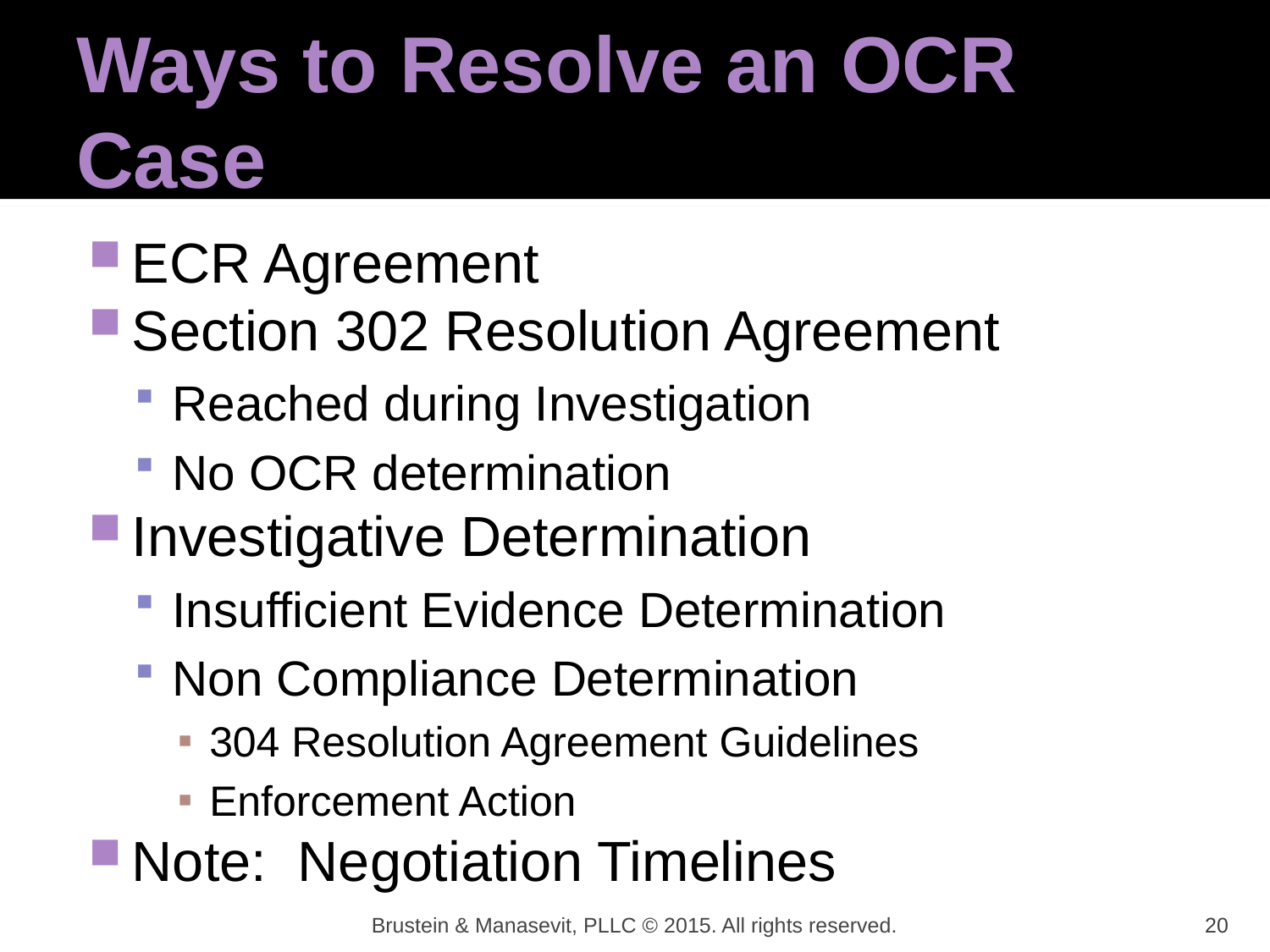

# Ways to Resolve an OCR Case
ECR Agreement
Section 302 Resolution Agreement
Reached during Investigation
No OCR determination
Investigative Determination
Insufficient Evidence Determination
Non Compliance Determination
304 Resolution Agreement Guidelines
Enforcement Action
Note:  Negotiation Timelines
Brustein & Manasevit, PLLC © 2015. All rights reserved.
20